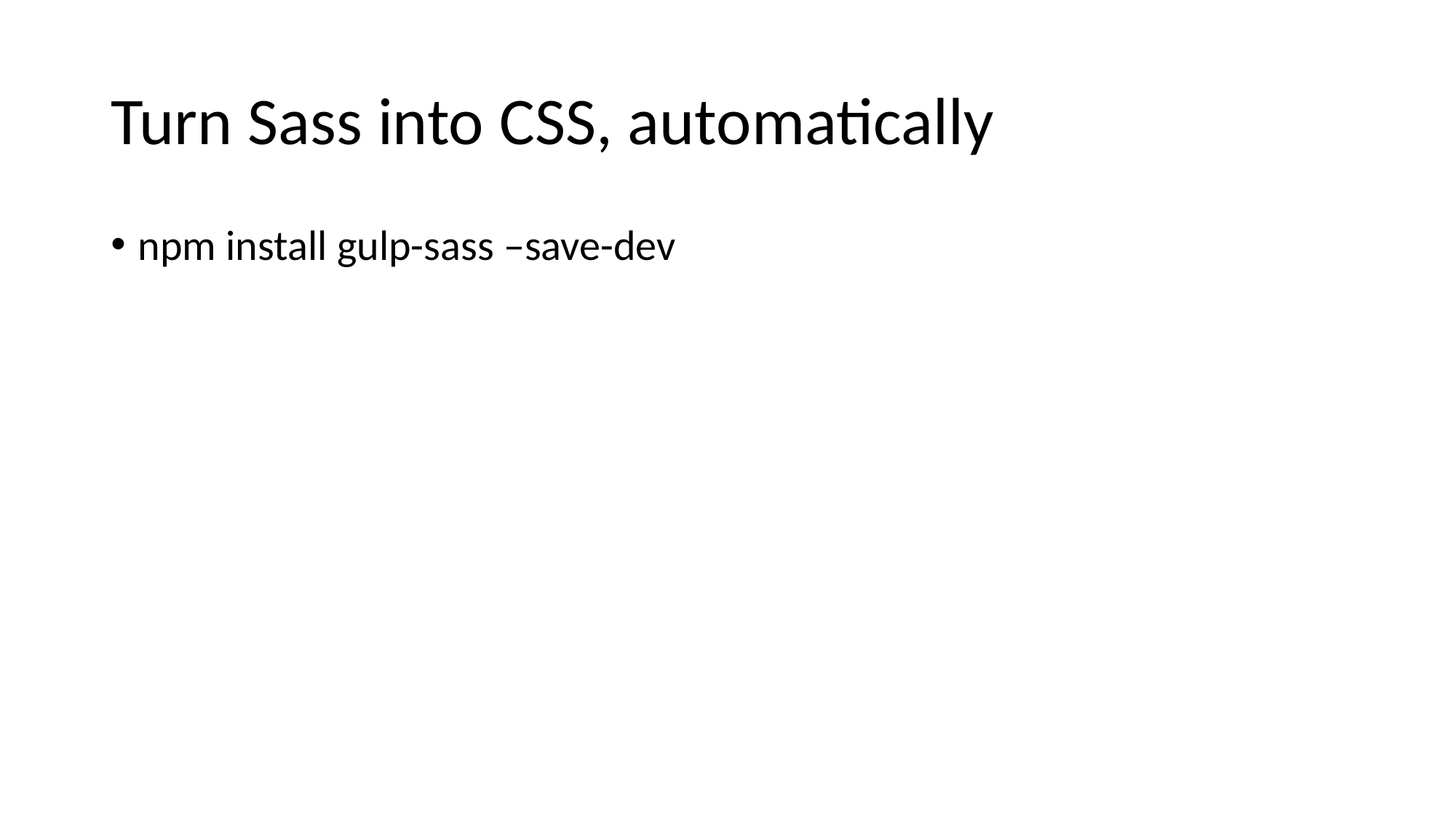

# Turn Sass into CSS, automatically
npm install gulp-sass –save-dev